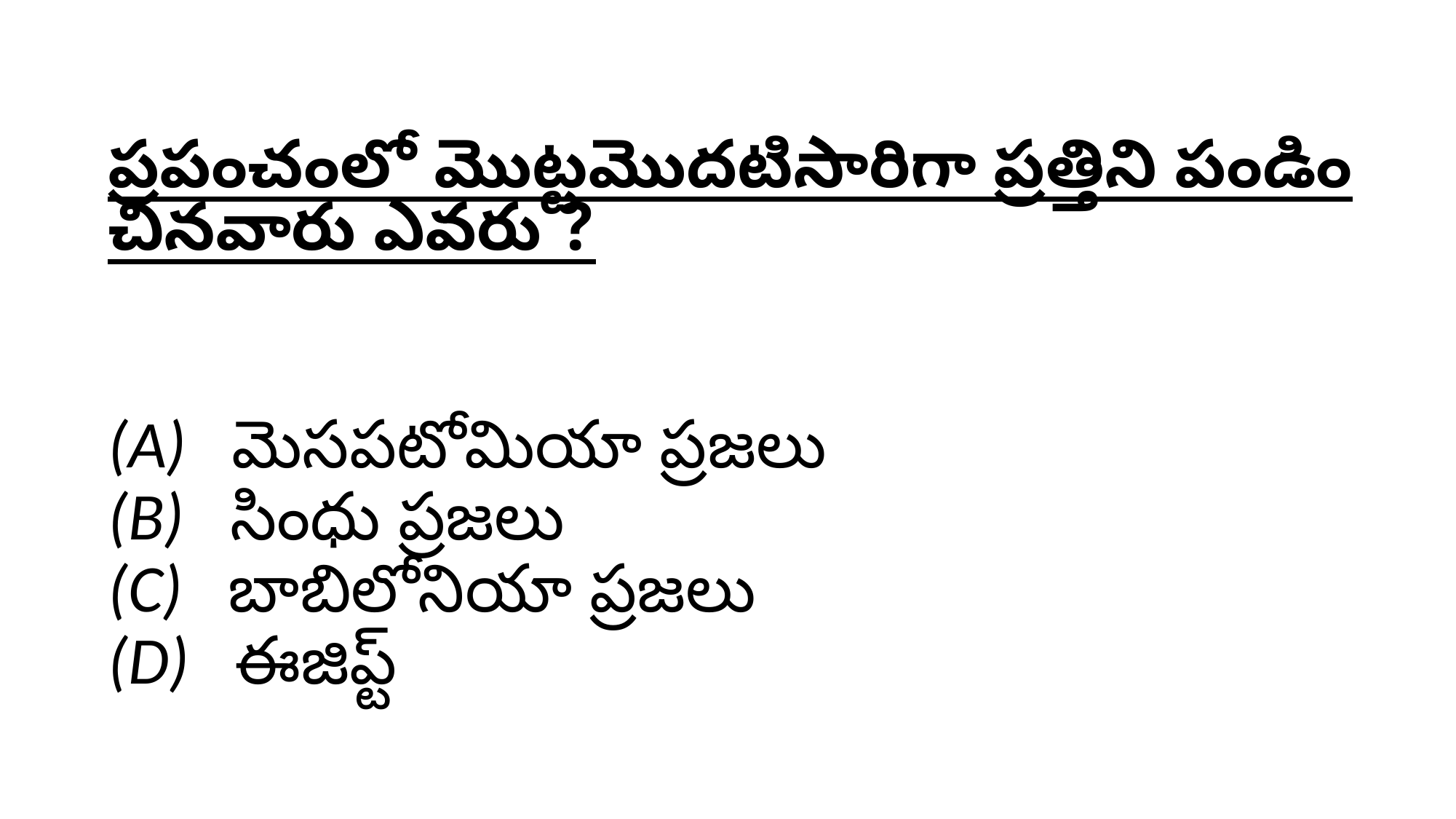

# ప్రపంచంలో మొట్టమొదటిసారిగా ప్రత్తిని పండించినవారు ఎవరు ? (A)   మెసపటోమియా ప్రజలు (B)   సింధు ప్రజలు (C)   బాబిలోనియా ప్రజలు (D)   ఈజిప్ట్